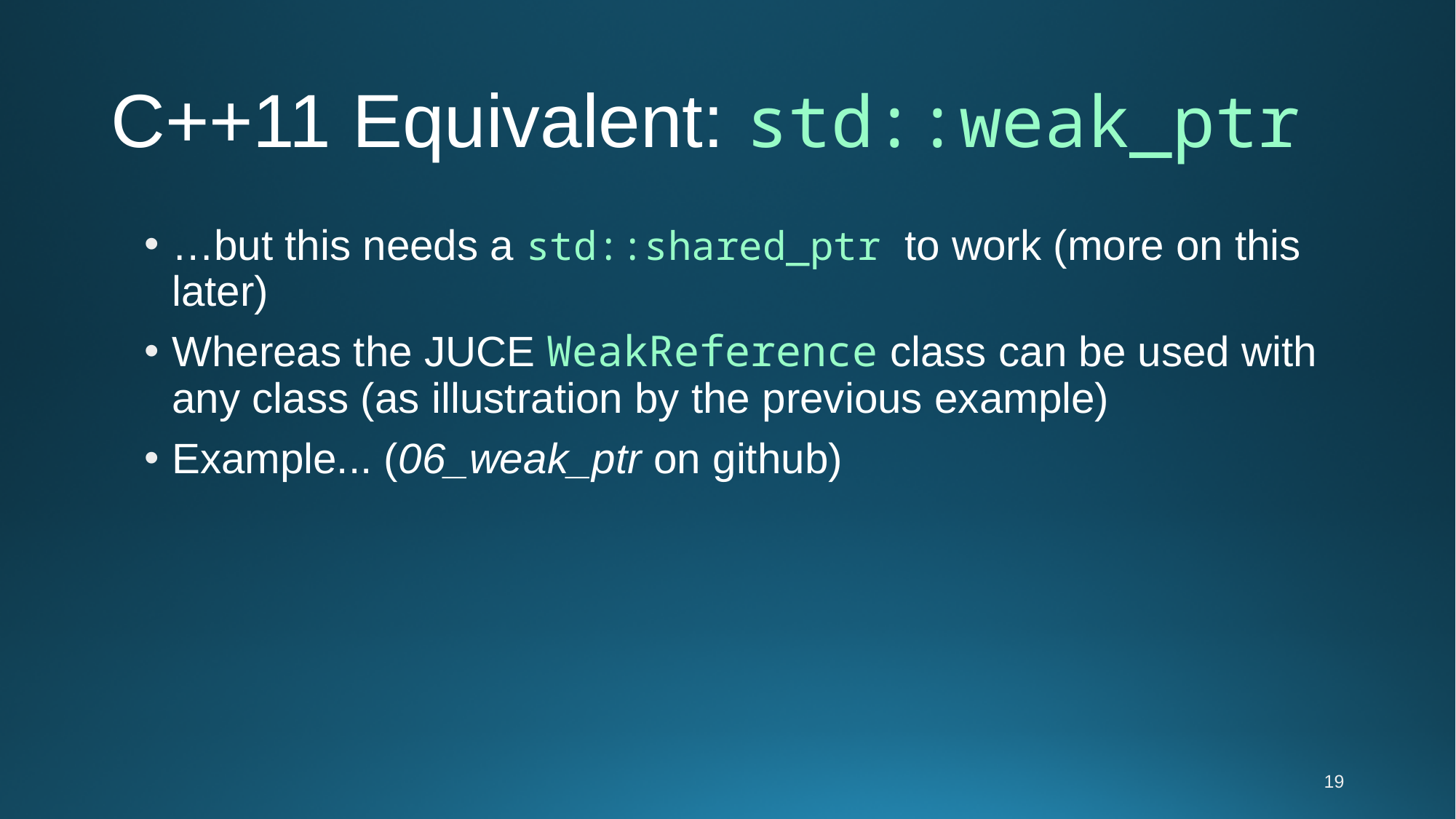

# C++11 Equivalent: std::weak_ptr
…but this needs a std::shared_ptr to work (more on this later)
Whereas the JUCE WeakReference class can be used with any class (as illustration by the previous example)
Example... (06_weak_ptr on github)
19